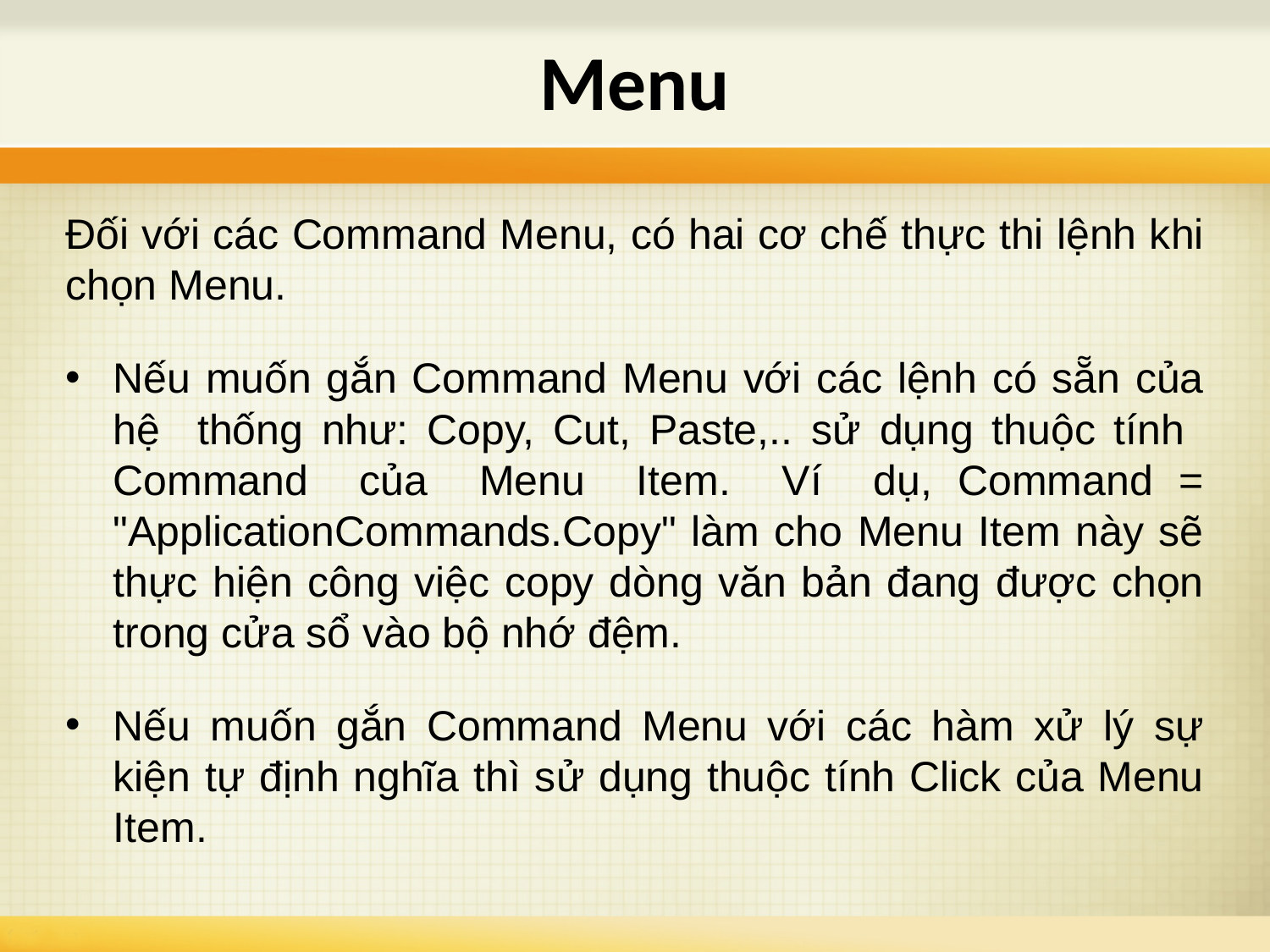

# Menu
Đối với các Command Menu, có hai cơ chế thực thi lệnh khi chọn Menu.
Nếu muốn gắn Command Menu với các lệnh có sẵn của hệ  thống như: Copy, Cut, Paste,.. sử dụng thuộc tính  Command  của  Menu  Item.  Ví  dụ, Command = "ApplicationCommands.Copy" làm cho Menu Item này sẽ thực hiện công việc copy dòng văn bản đang được chọn trong cửa sổ vào bộ nhớ đệm.
Nếu muốn gắn Command Menu với các hàm xử lý sự kiện tự định nghĩa thì sử dụng thuộc tính Click của Menu Item.